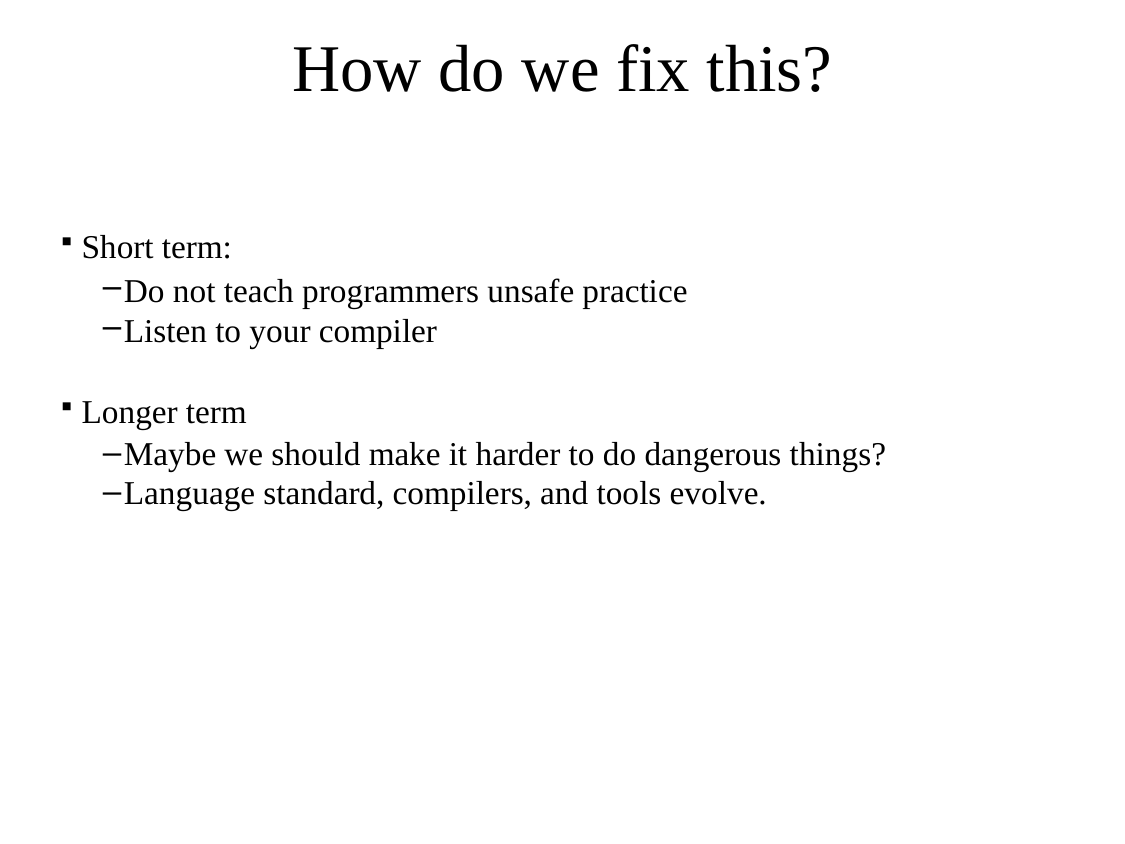

How do we fix this?
Short term:
Do not teach programmers unsafe practice
Listen to your compiler

Longer term
Maybe we should make it harder to do dangerous things?
Language standard, compilers, and tools evolve.